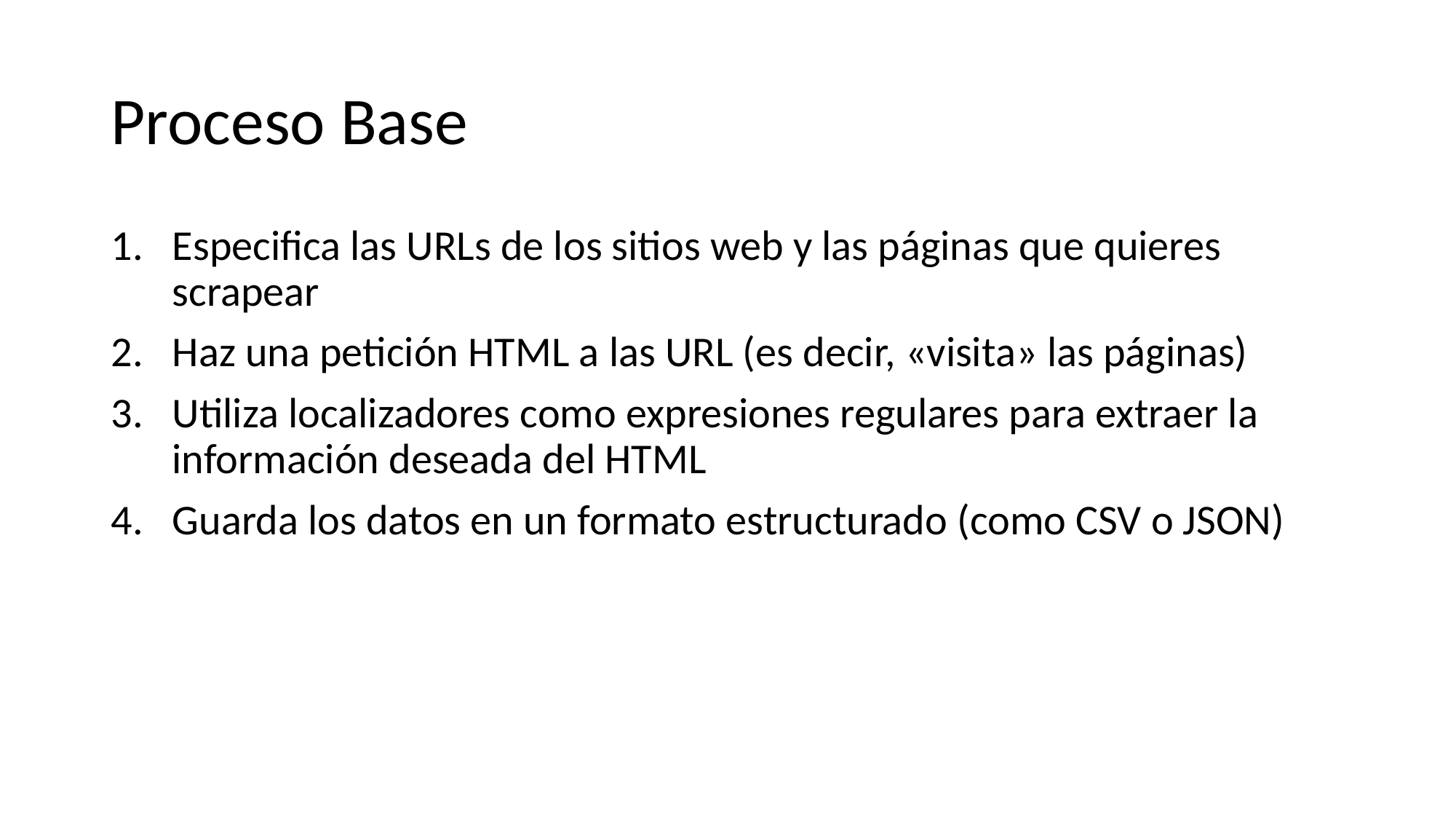

# Proceso Base
Especifica las URLs de los sitios web y las páginas que quieres scrapear
Haz una petición HTML a las URL (es decir, «visita» las páginas)
Utiliza localizadores como expresiones regulares para extraer la información deseada del HTML
Guarda los datos en un formato estructurado (como CSV o JSON)